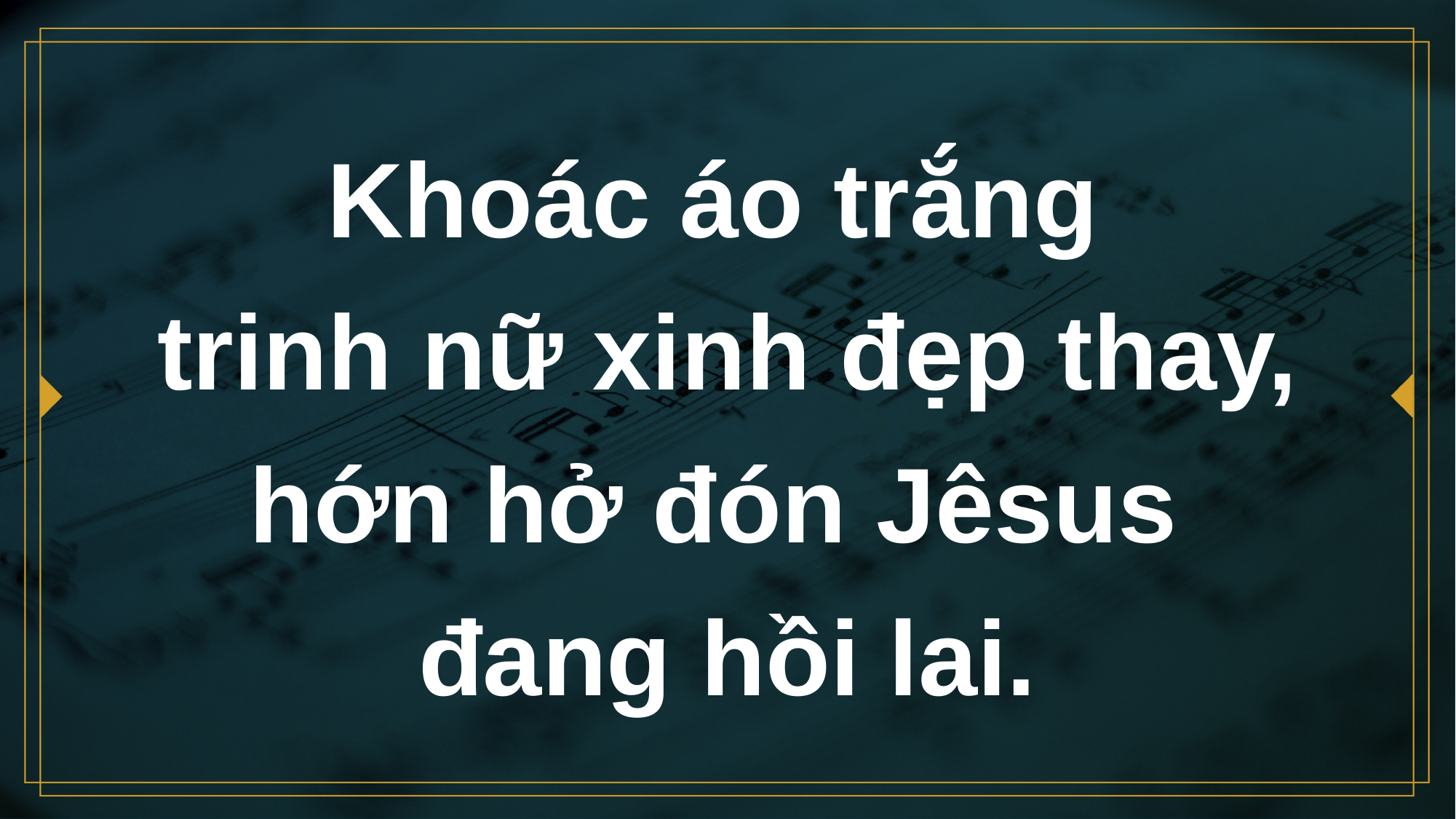

# Khoác áo trắng trinh nữ xinh đẹp thay, hớn hở đón Jêsus đang hồi lai.